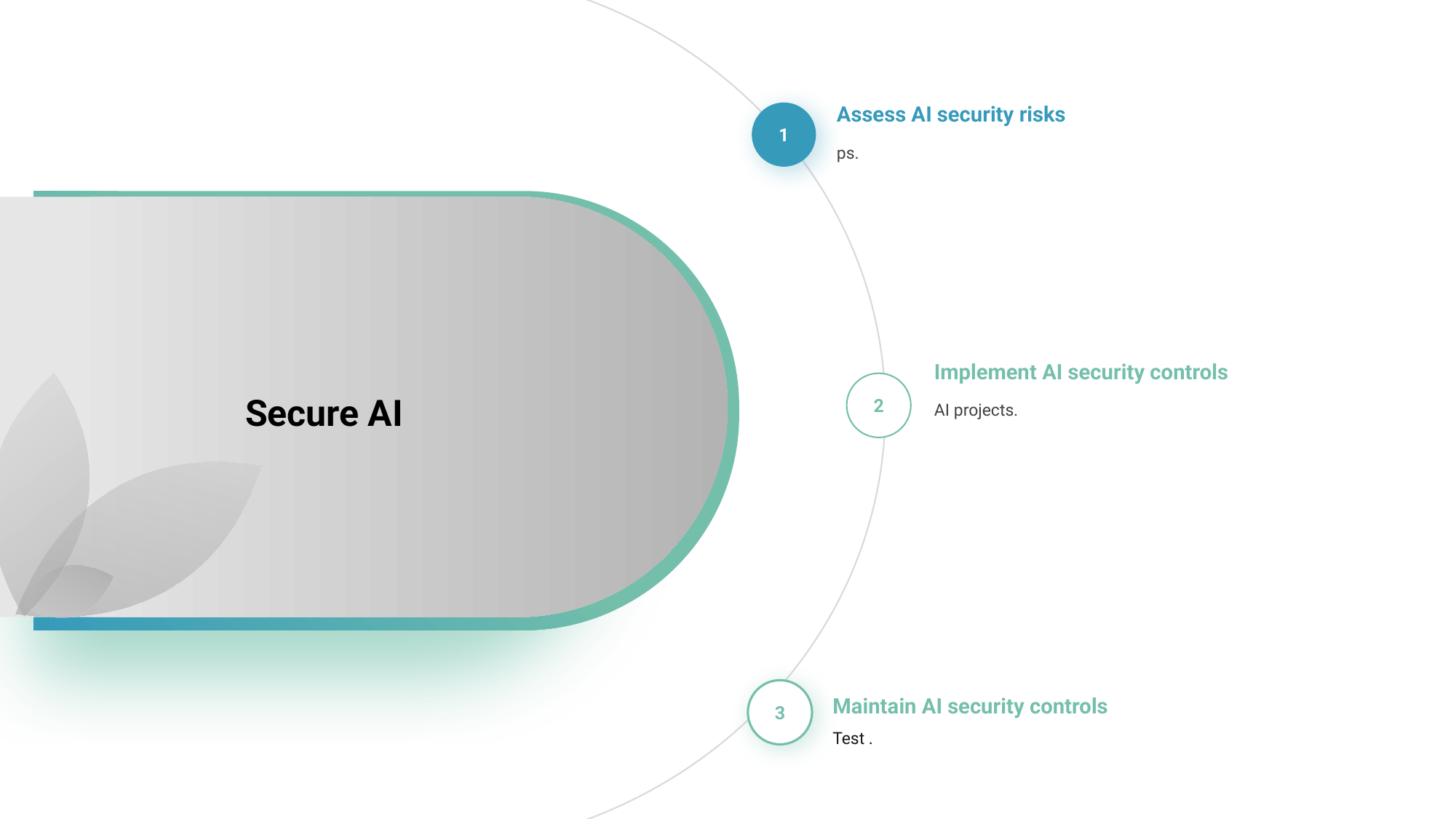

Assess AI security risks
ps.
1
Implement AI security controls
AI projects.

2
Secure AI

3
Maintain AI security controls
Test .